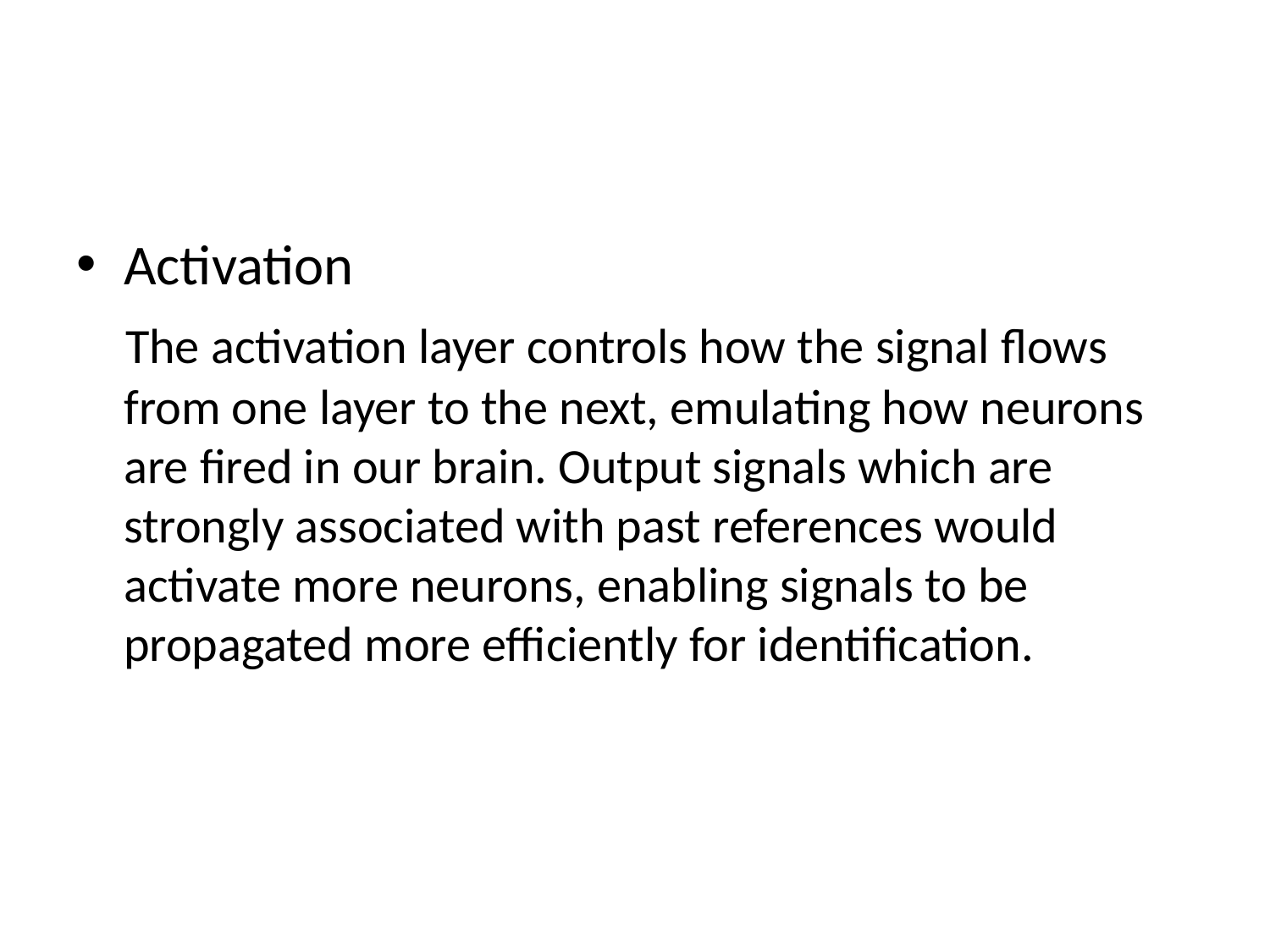

#
Activation
    The activation layer controls how the signal flows from one layer to the next, emulating how neurons are fired in our brain. Output signals which are strongly associated with past references would activate more neurons, enabling signals to be propagated more efficiently for identification.